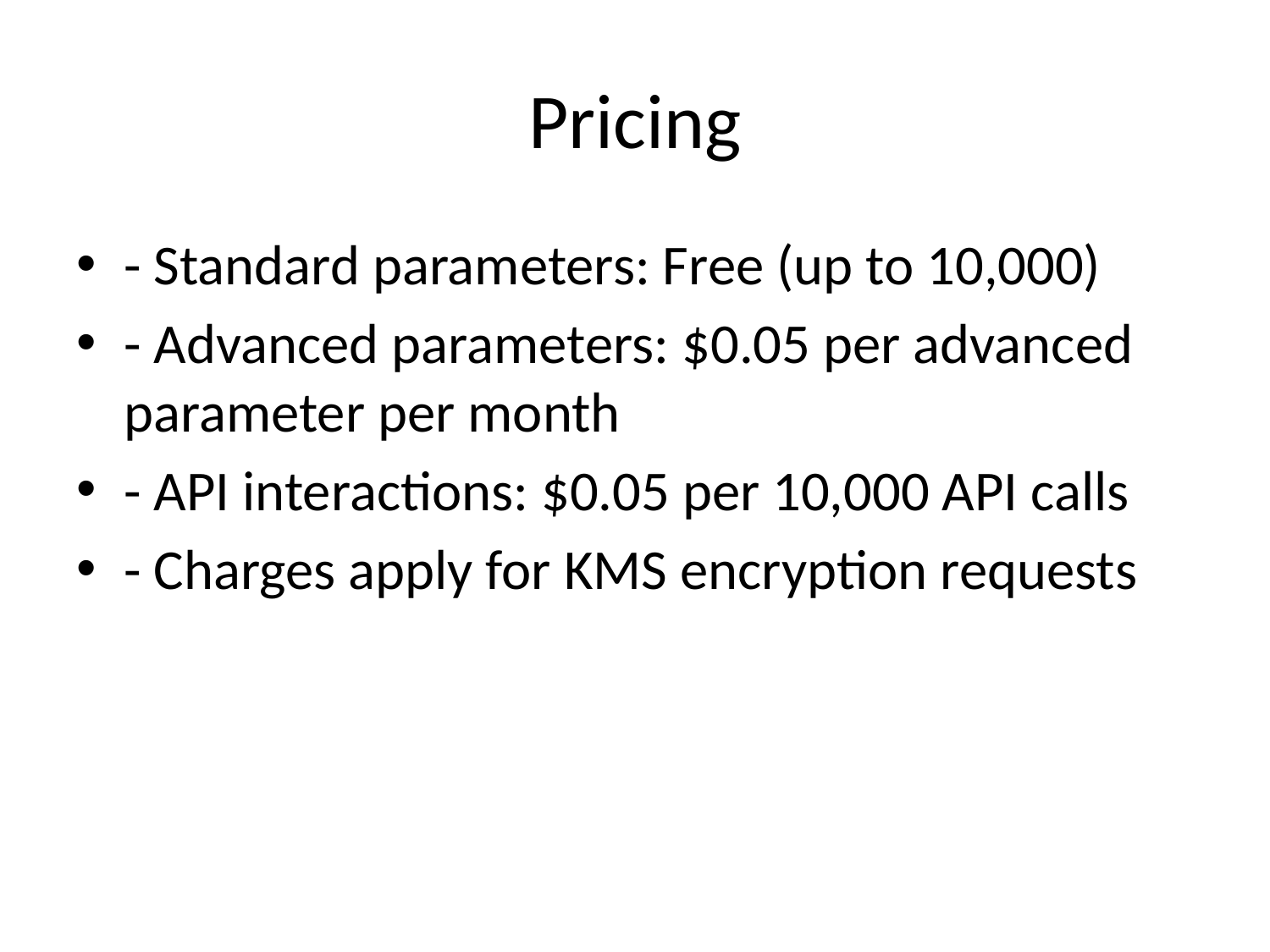

# Pricing
- Standard parameters: Free (up to 10,000)
- Advanced parameters: $0.05 per advanced parameter per month
- API interactions: $0.05 per 10,000 API calls
- Charges apply for KMS encryption requests